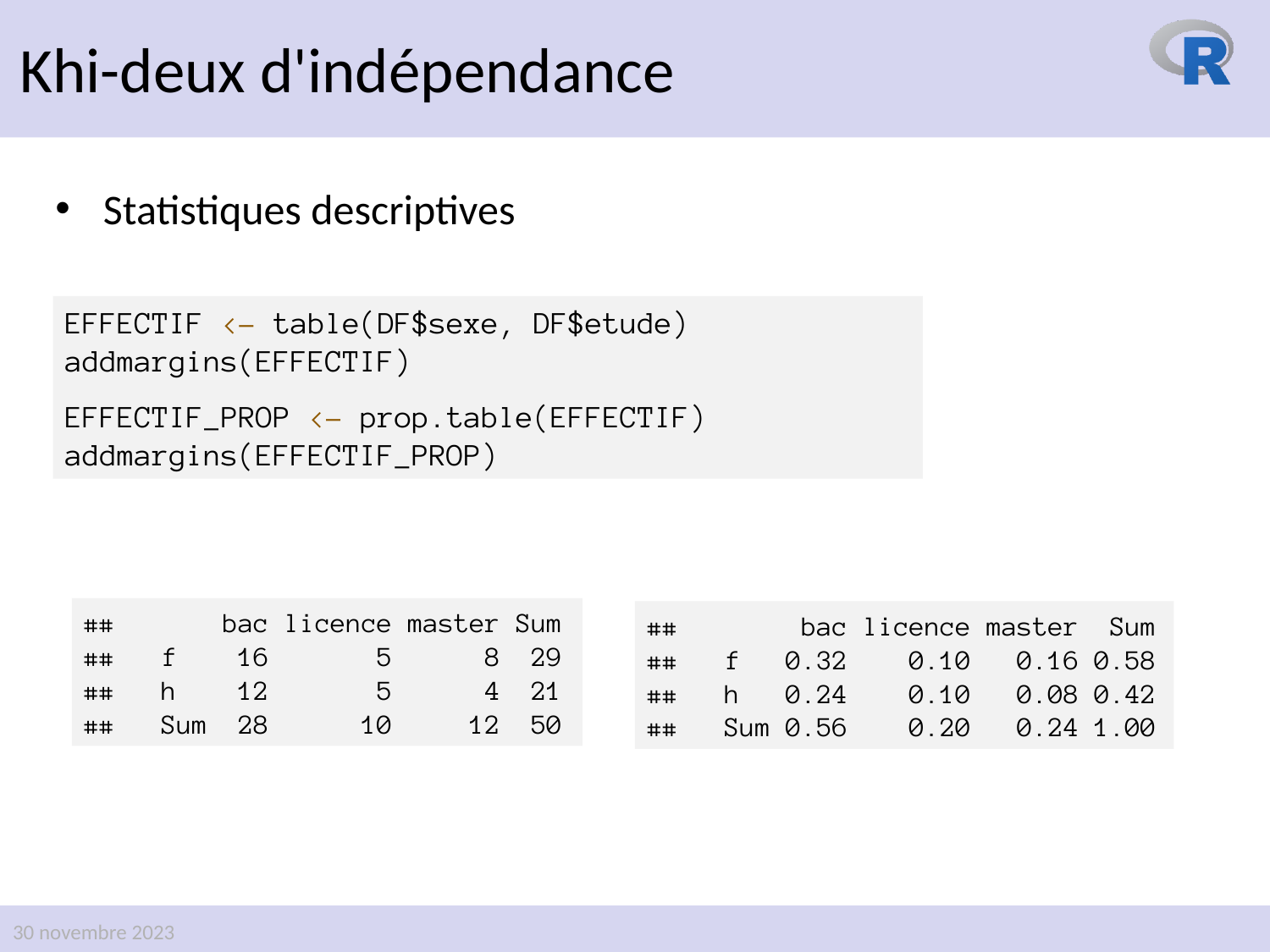

Khi-deux d'indépendance
Statistiques descriptives
EFFECTIF <- table(DF$sexe, DF$etude)
addmargins(EFFECTIF)
EFFECTIF_PROP <- prop.table(EFFECTIF)
addmargins(EFFECTIF_PROP)
##       bac licence master Sum ##   f    16       5      8  29 ##   h    12       5      4  21 ##   Sum  28      10     12  50
##        bac licence master  Sum ##   f   0.32    0.10   0.16 0.58 ##   h   0.24    0.10   0.08 0.42 ##   Sum 0.56    0.20   0.24 1.00
30 novembre 2023
24